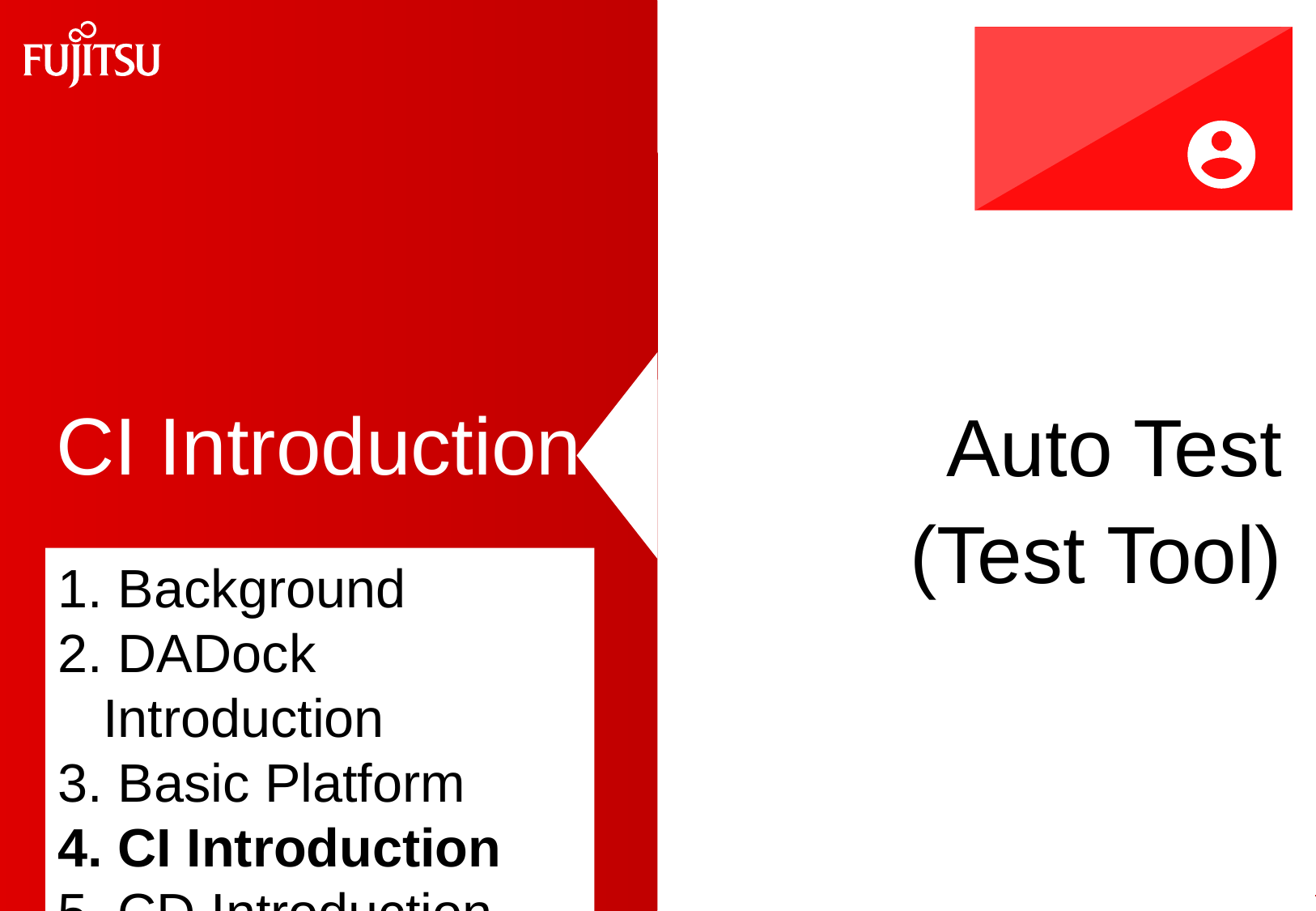

CI Introduction
Auto Test
(Test Tool)
 Background
 DADock Introduction
 Basic Platform
 CI Introduction
 CD Introduction